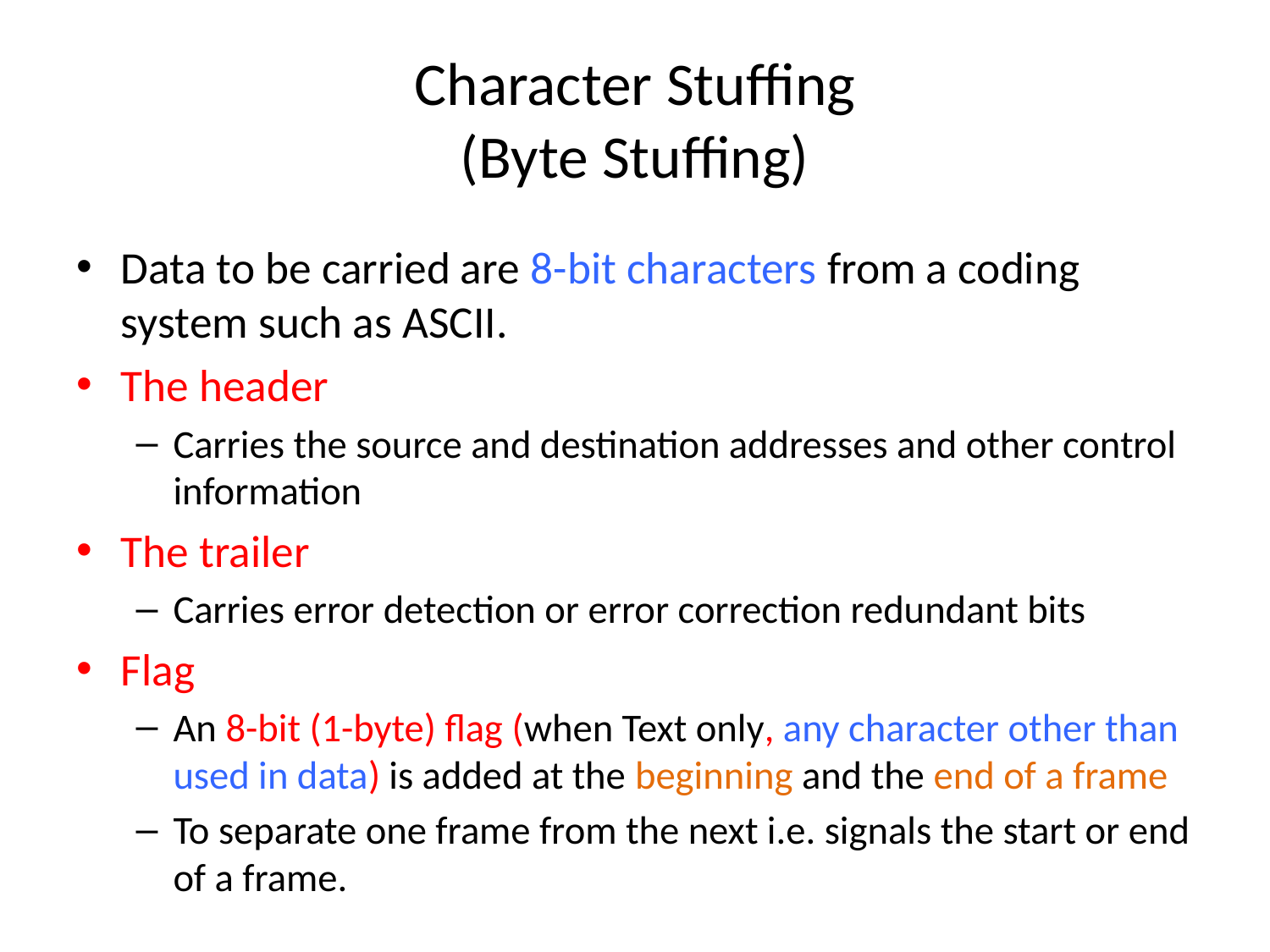

# Character Stuffing (Byte Stuffing)
Data to be carried are 8-bit characters from a coding system such as ASCII.
The header
Carries the source and destination addresses and other control information
The trailer
Carries error detection or error correction redundant bits
Flag
An 8-bit (1-byte) flag (when Text only, any character other than used in data) is added at the beginning and the end of a frame
To separate one frame from the next i.e. signals the start or end of a frame.